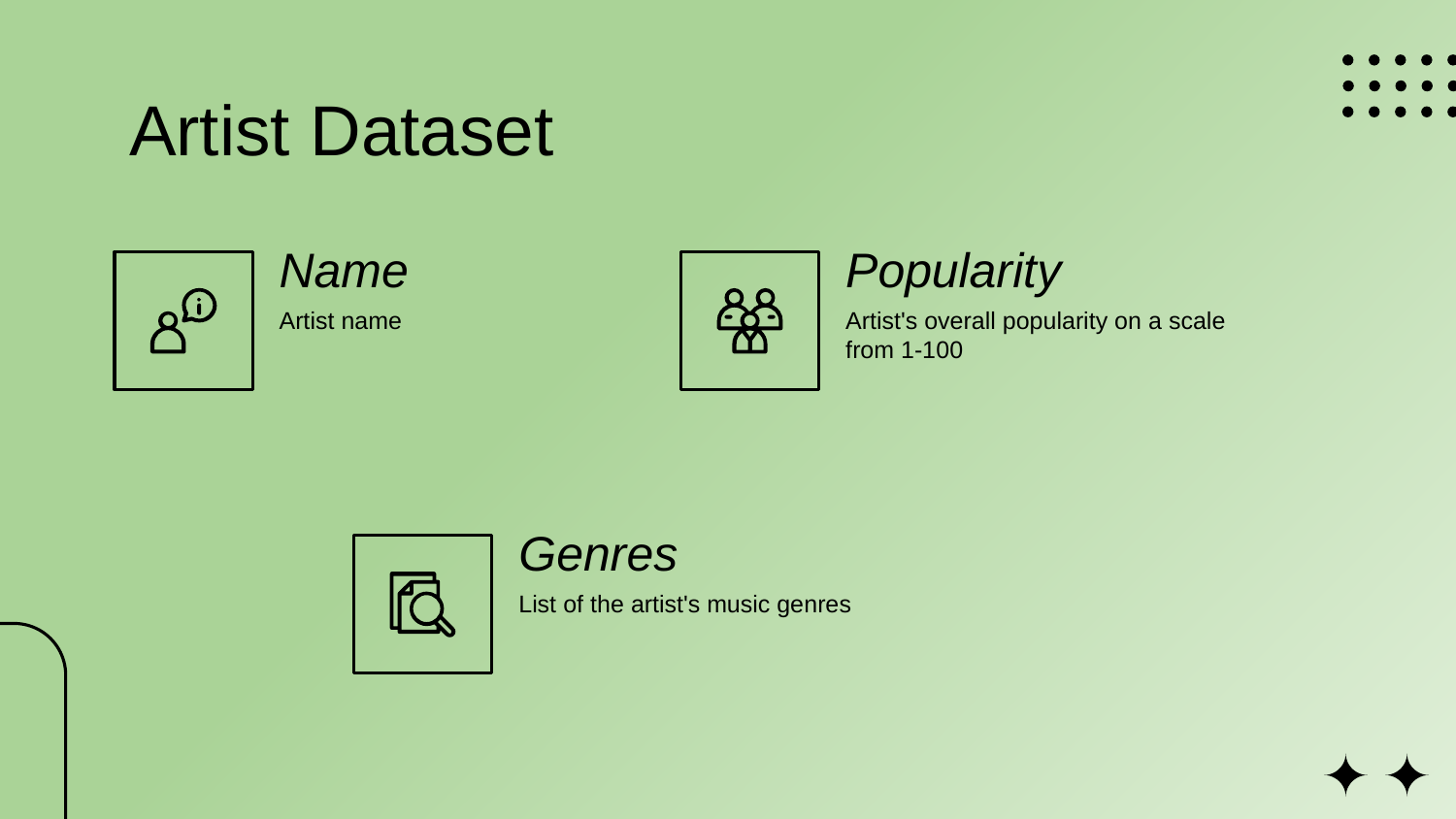

# Artist Dataset

Popularity

Name

Artist's overall popularity on a scale from 1-100
Artist name

Genres

List of the artist's music genres